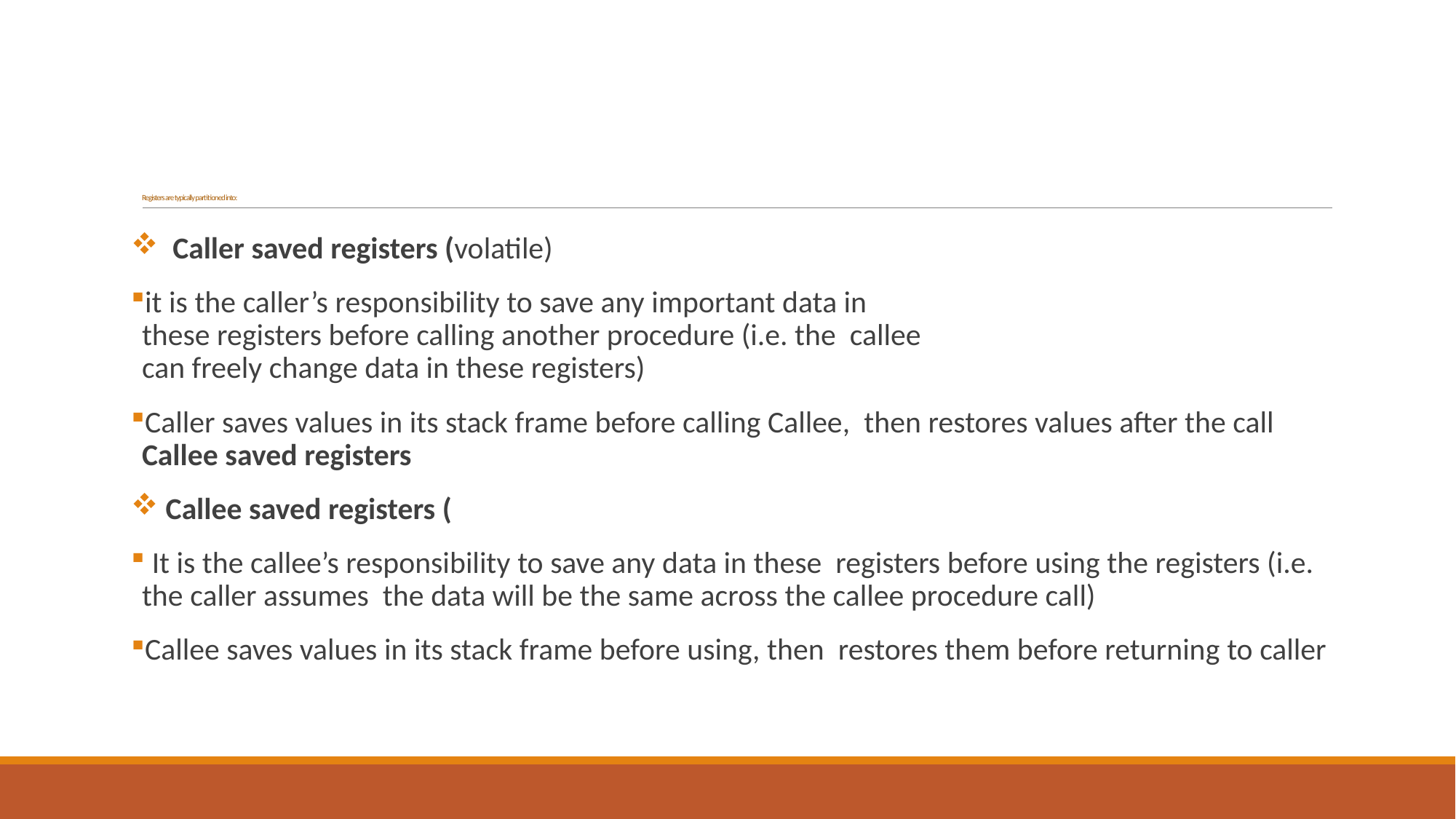

# Registers are typically partitioned into:
  Caller saved registers (volatile)
it is the caller’s responsibility to save any important data in  these registers before calling another procedure (i.e. the  callee can freely change data in these registers)
Caller saves values in its stack frame before calling Callee,  then restores values after the call  Callee saved registers
 Callee saved registers (
 It is the callee’s responsibility to save any data in these  registers before using the registers (i.e. the caller assumes  the data will be the same across the callee procedure call)
Callee saves values in its stack frame before using, then  restores them before returning to caller